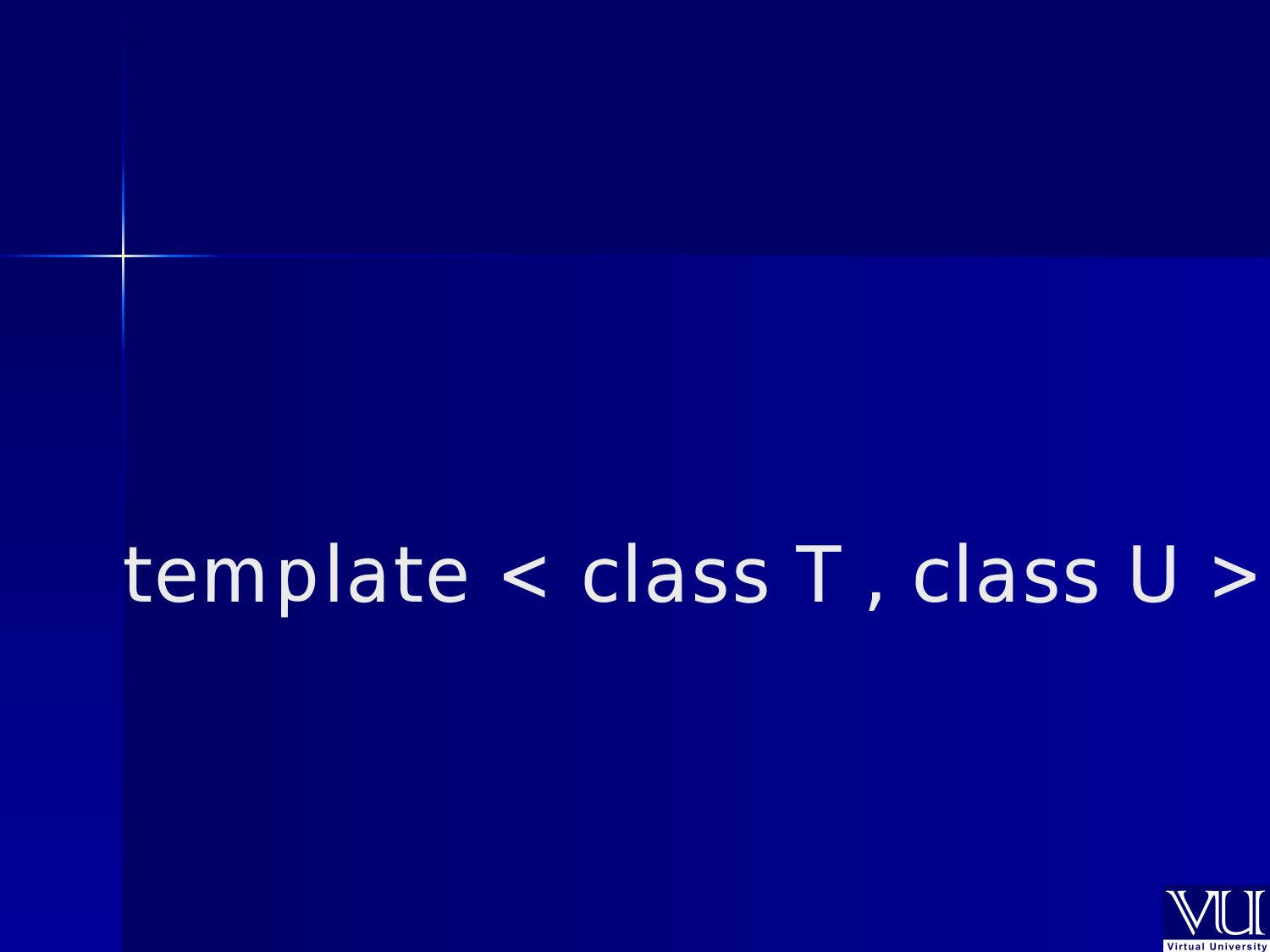

# template < class T , class U >